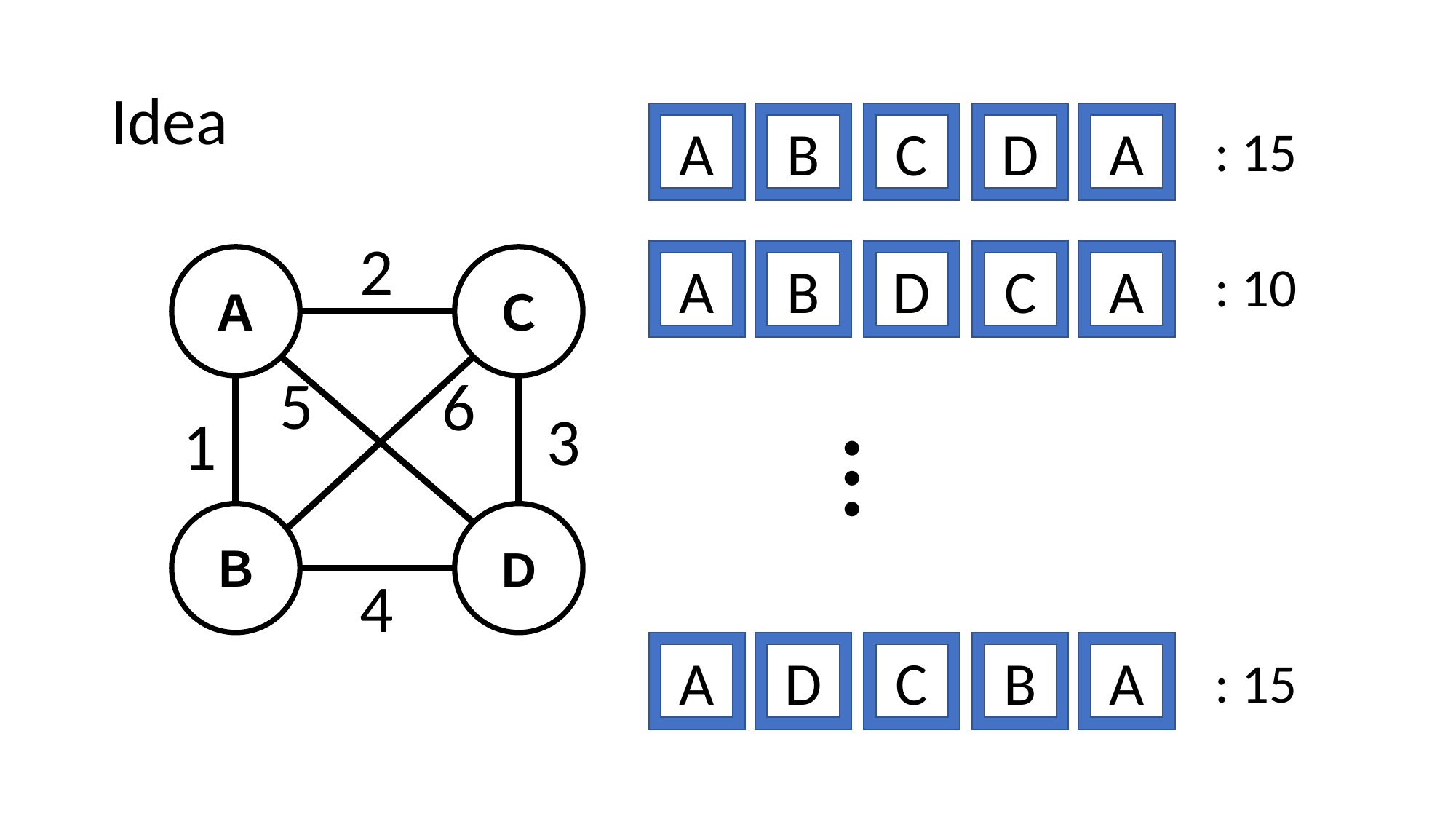

# Idea
A
D
A
B
C
: 15
2
C
A
A
B
D
Ａ
Ｃ
: 10

5
6
3
1
…
Ｂ
D
4
B
A
A
D
C
: 15